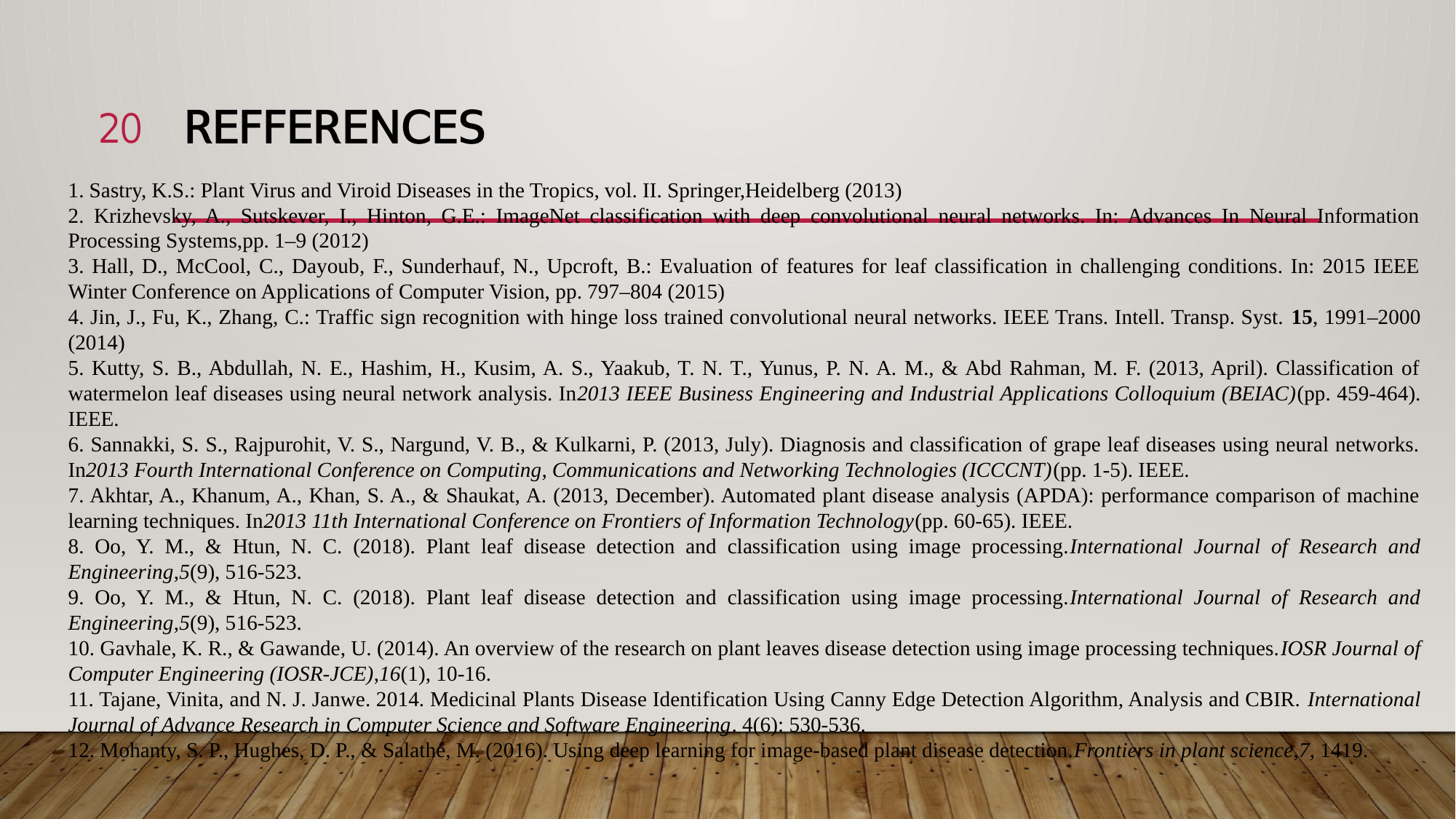

20
# Refferences
1. Sastry, K.S.: Plant Virus and Viroid Diseases in the Tropics, vol. II. Springer,Heidelberg (2013)
2. Krizhevsky, A., Sutskever, I., Hinton, G.E.: ImageNet classification with deep convolutional neural networks. In: Advances In Neural Information Processing Systems,pp. 1–9 (2012)
3. Hall, D., McCool, C., Dayoub, F., Sunderhauf, N., Upcroft, B.: Evaluation of features for leaf classification in challenging conditions. In: 2015 IEEE Winter Conference on Applications of Computer Vision, pp. 797–804 (2015)
4. Jin, J., Fu, K., Zhang, C.: Traffic sign recognition with hinge loss trained convolutional neural networks. IEEE Trans. Intell. Transp. Syst. 15, 1991–2000 (2014)
5. Kutty, S. B., Abdullah, N. E., Hashim, H., Kusim, A. S., Yaakub, T. N. T., Yunus, P. N. A. M., & Abd Rahman, M. F. (2013, April). Classification of watermelon leaf diseases using neural network analysis. In2013 IEEE Business Engineering and Industrial Applications Colloquium (BEIAC)(pp. 459-464). IEEE.
6. Sannakki, S. S., Rajpurohit, V. S., Nargund, V. B., & Kulkarni, P. (2013, July). Diagnosis and classification of grape leaf diseases using neural networks. In2013 Fourth International Conference on Computing, Communications and Networking Technologies (ICCCNT)(pp. 1-5). IEEE.
7. Akhtar, A., Khanum, A., Khan, S. A., & Shaukat, A. (2013, December). Automated plant disease analysis (APDA): performance comparison of machine learning techniques. In2013 11th International Conference on Frontiers of Information Technology(pp. 60-65). IEEE.
8. Oo, Y. M., & Htun, N. C. (2018). Plant leaf disease detection and classification using image processing.International Journal of Research and Engineering,5(9), 516-523.
9. Oo, Y. M., & Htun, N. C. (2018). Plant leaf disease detection and classification using image processing.International Journal of Research and Engineering,5(9), 516-523.
10. Gavhale, K. R., & Gawande, U. (2014). An overview of the research on plant leaves disease detection using image processing techniques.IOSR Journal of Computer Engineering (IOSR-JCE),16(1), 10-16.
11. Tajane, Vinita, and N. J. Janwe. 2014. Medicinal Plants Disease Identification Using Canny Edge Detection Algorithm, Analysis and CBIR. International Journal of Advance Research in Computer Science and Software Engineering. 4(6): 530-536.
12. Mohanty, S. P., Hughes, D. P., & Salathé, M. (2016). Using deep learning for image-based plant disease detection.Frontiers in plant science,7, 1419.